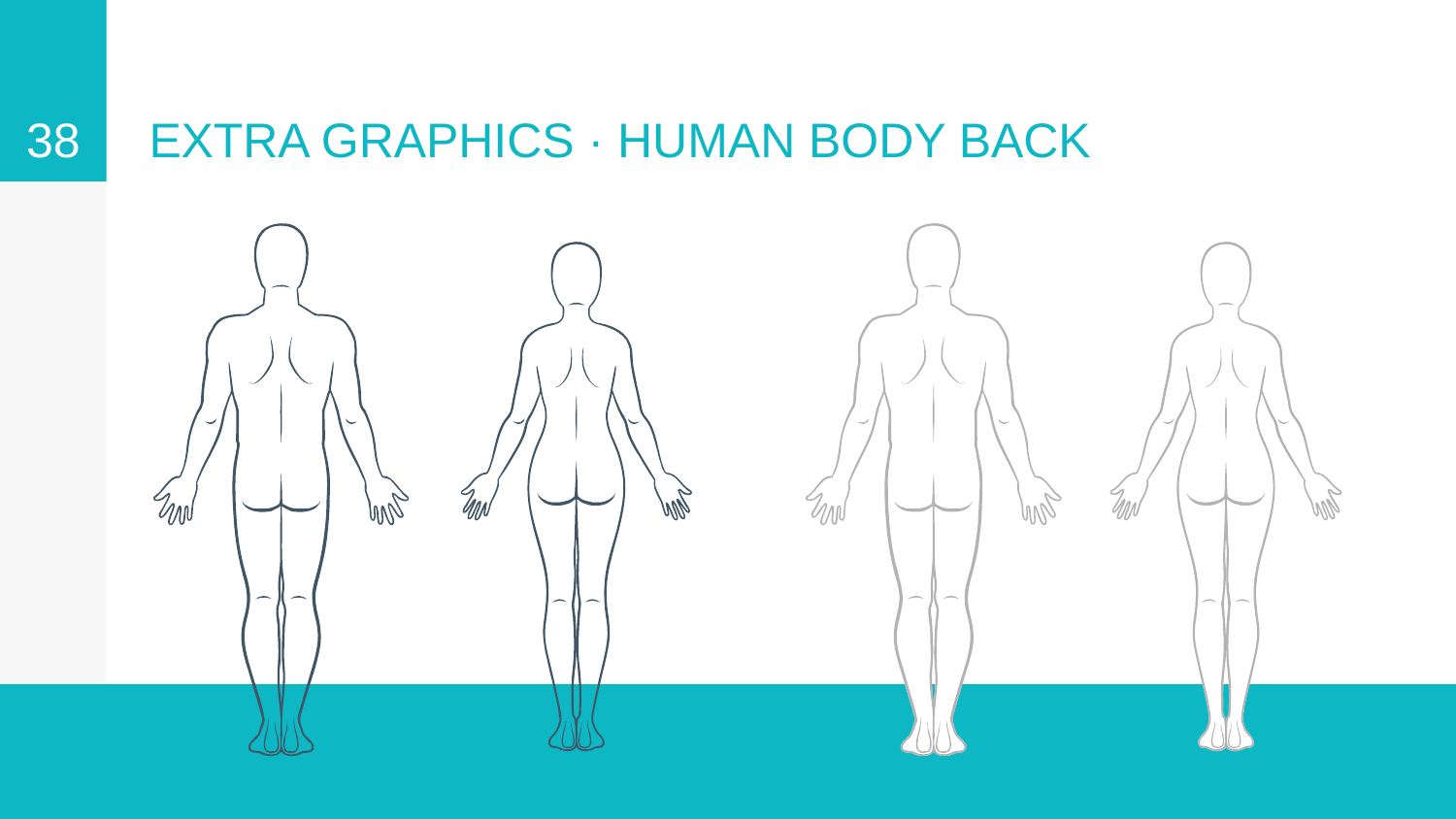

38
# EXTRA GRAPHICS · HUMAN BODY BACK